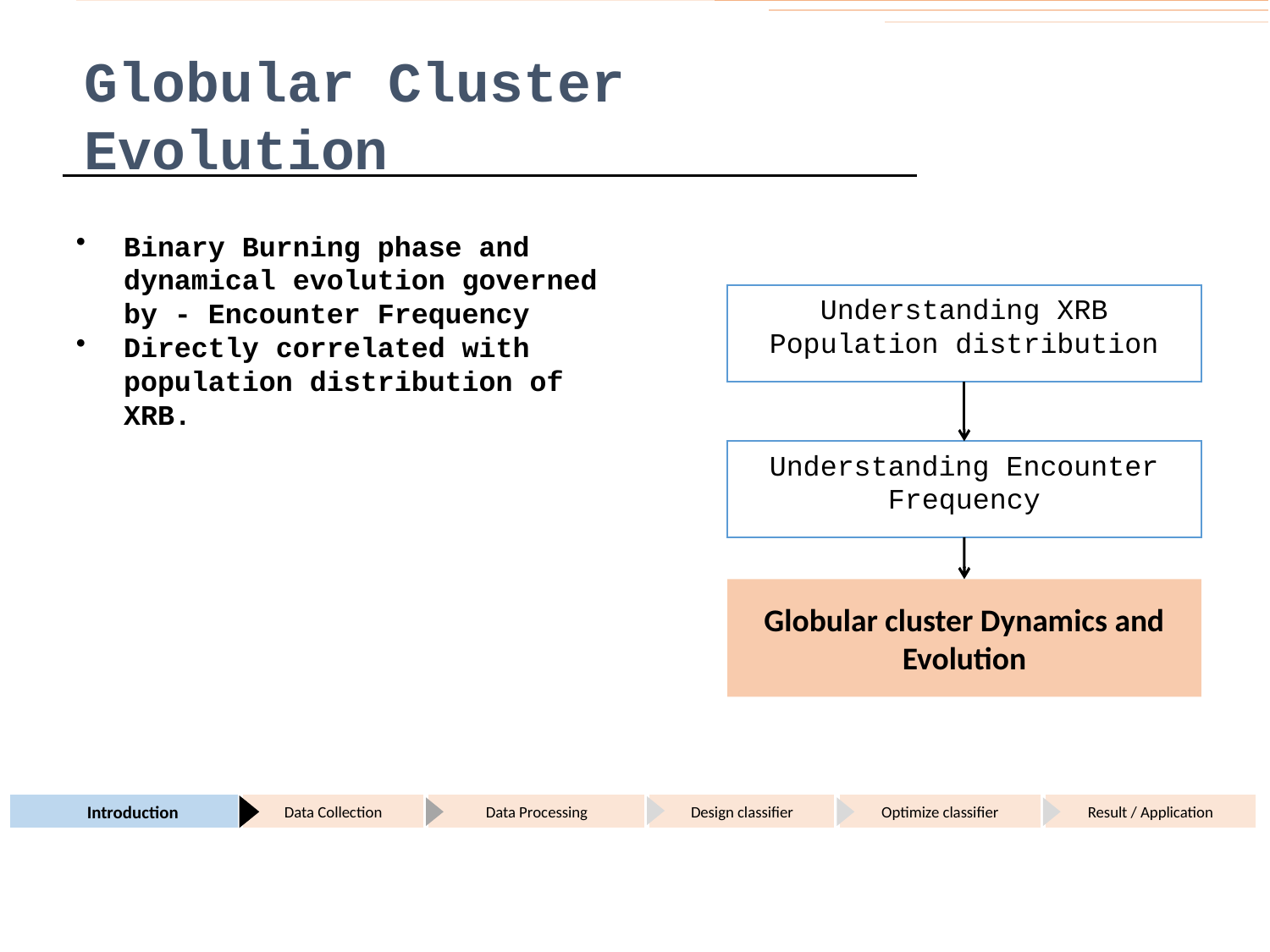

# Globular Cluster Evolution
Binary Burning phase and dynamical evolution governed by - Encounter Frequency
Directly correlated with population distribution of XRB.
Understanding XRB Population distribution
Understanding Encounter Frequency
Globular cluster Dynamics and Evolution
Introduction
Data Collection
Data Processing
Design classifier
Optimize classifier
Result / Application